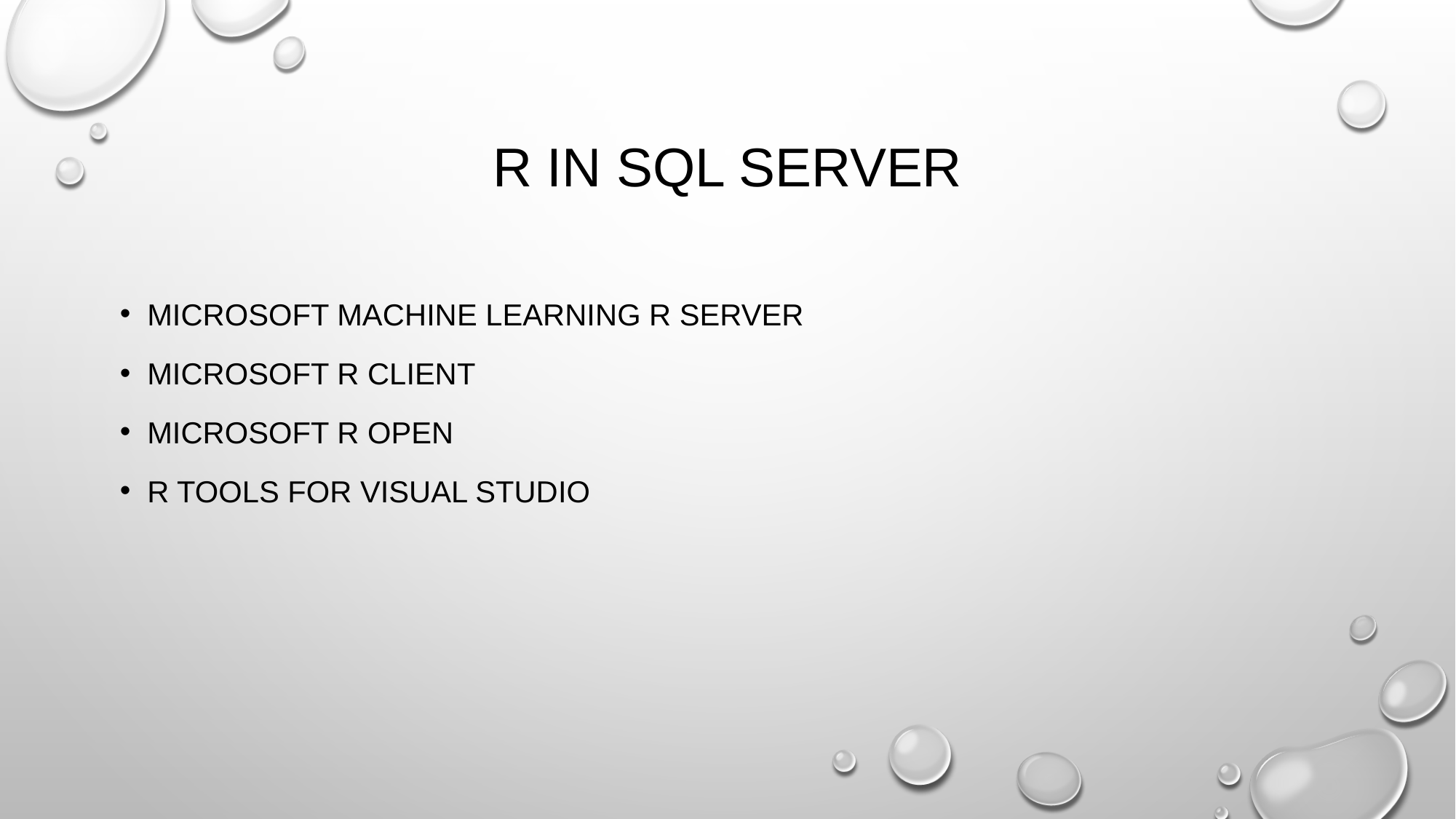

# R in SQL SERVER
Microsoft Machine Learning R Server
Microsoft R Client
Microsoft R Open
R Tools for Visual Studio